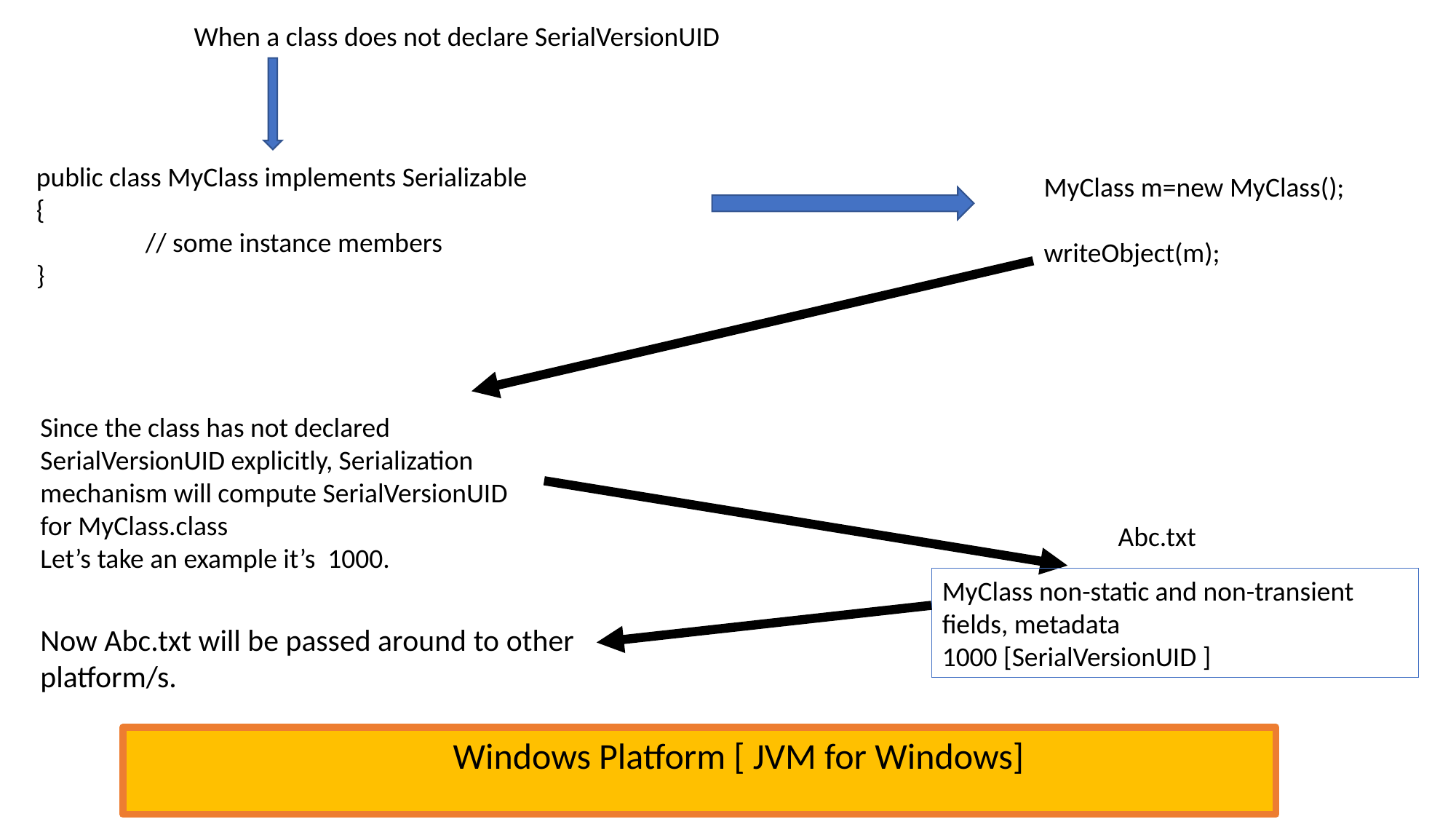

When a class does not declare SerialVersionUID

public class MyClass implements Serializable
{
	// some instance members
}
MyClass m=new MyClass();

writeObject(m);

Since the class has not declared SerialVersionUID explicitly, Serialization mechanism will compute SerialVersionUID for MyClass.class
Let’s take an example it’s  1000.
Abc.txt
MyClass non-static and non-transient fields, metadata
1000 [SerialVersionUID ]
Now Abc.txt will be passed around to other platform/s.
                                       Windows Platform [ JVM for Windows]